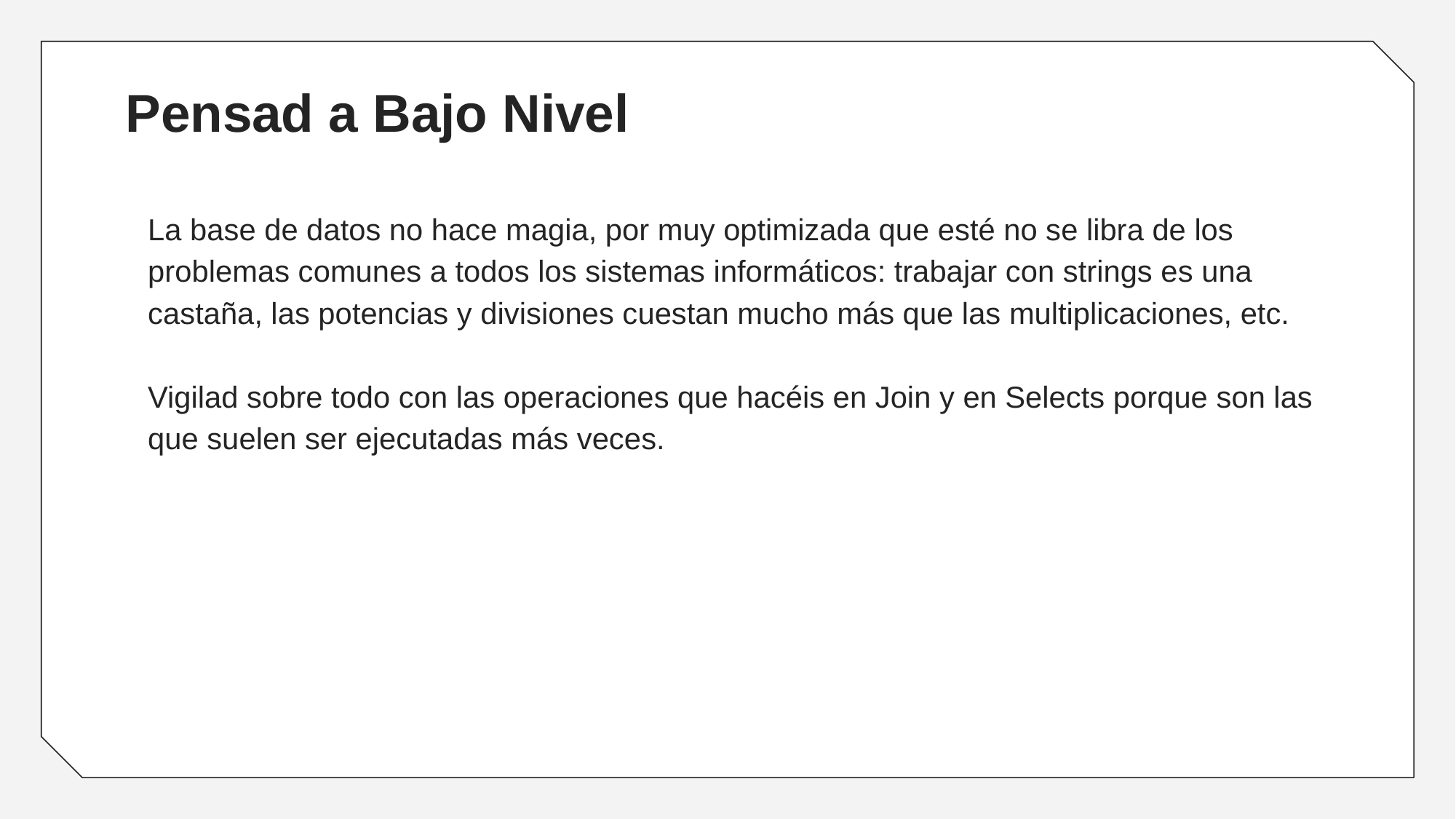

# Pensad a Bajo Nivel
La base de datos no hace magia, por muy optimizada que esté no se libra de los problemas comunes a todos los sistemas informáticos: trabajar con strings es una castaña, las potencias y divisiones cuestan mucho más que las multiplicaciones, etc.

Vigilad sobre todo con las operaciones que hacéis en Join y en Selects porque son las que suelen ser ejecutadas más veces.